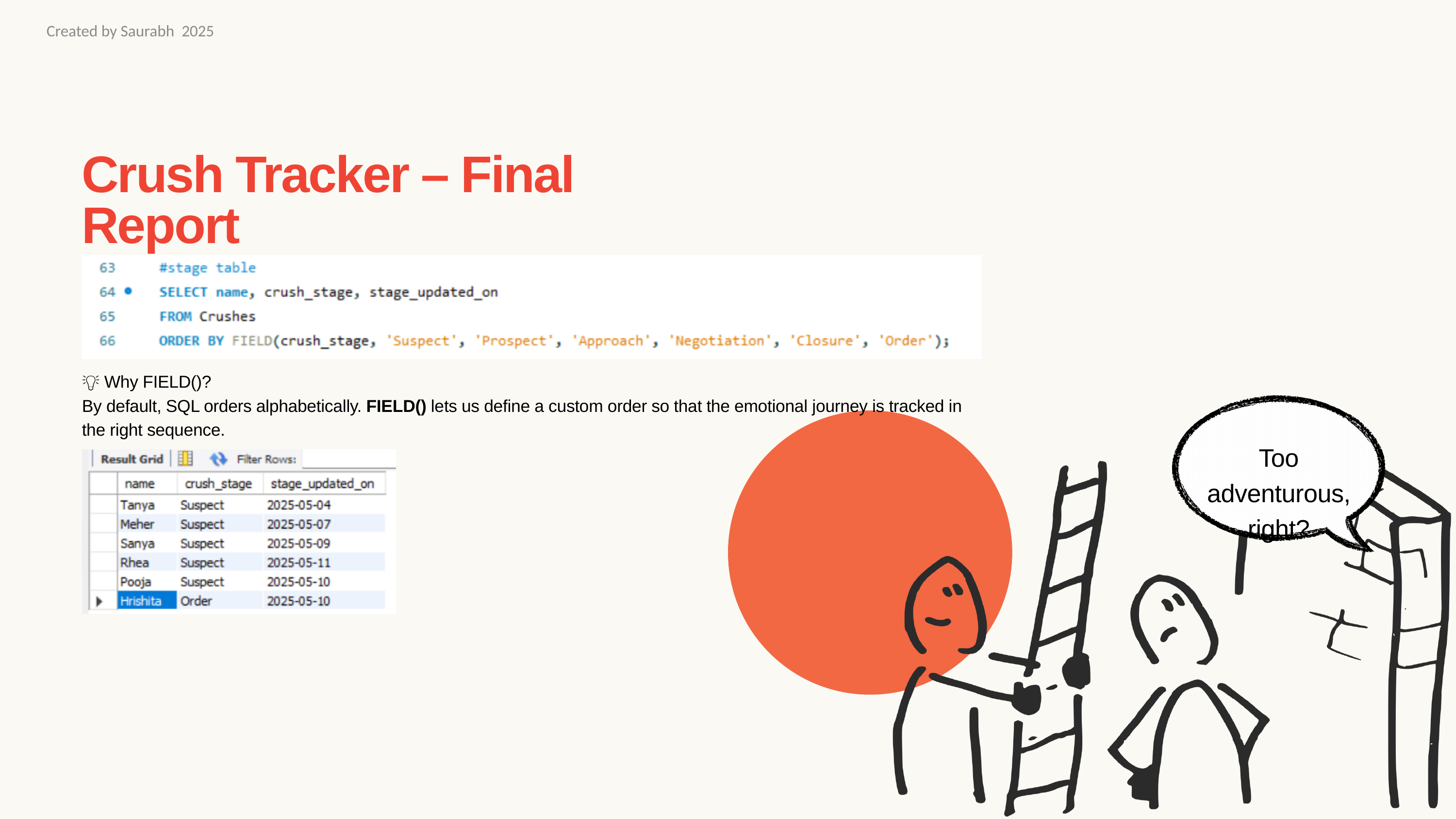

Created by Saurabh  2025
Crush Tracker – Final Report

💡 Why FIELD()?
By default, SQL orders alphabetically. FIELD() lets us define a custom order so that the emotional journey is tracked in the right sequence.

Too adventurous, right?